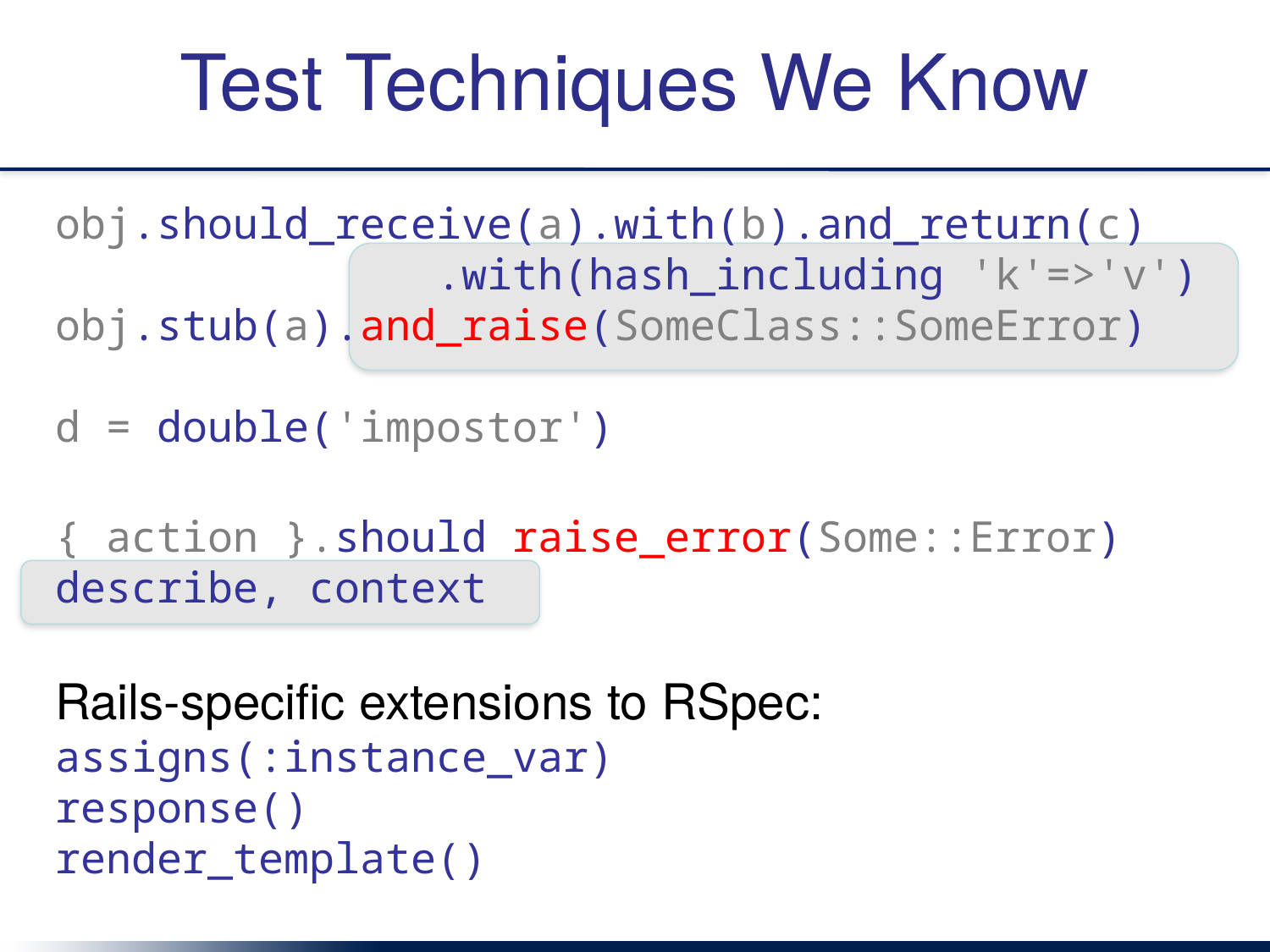

# Test Techniques We Know
obj.should_receive(a).with(b).and_return(c)
               .with(hash_including 'k'=>'v')
obj.stub(a).and_raise(SomeClass::SomeError)

d = double('impostor')

{ action }.should raise_error(Some::Error)
describe, context

Rails-specific extensions to RSpec:
assigns(:instance_var)
response()
render_template()